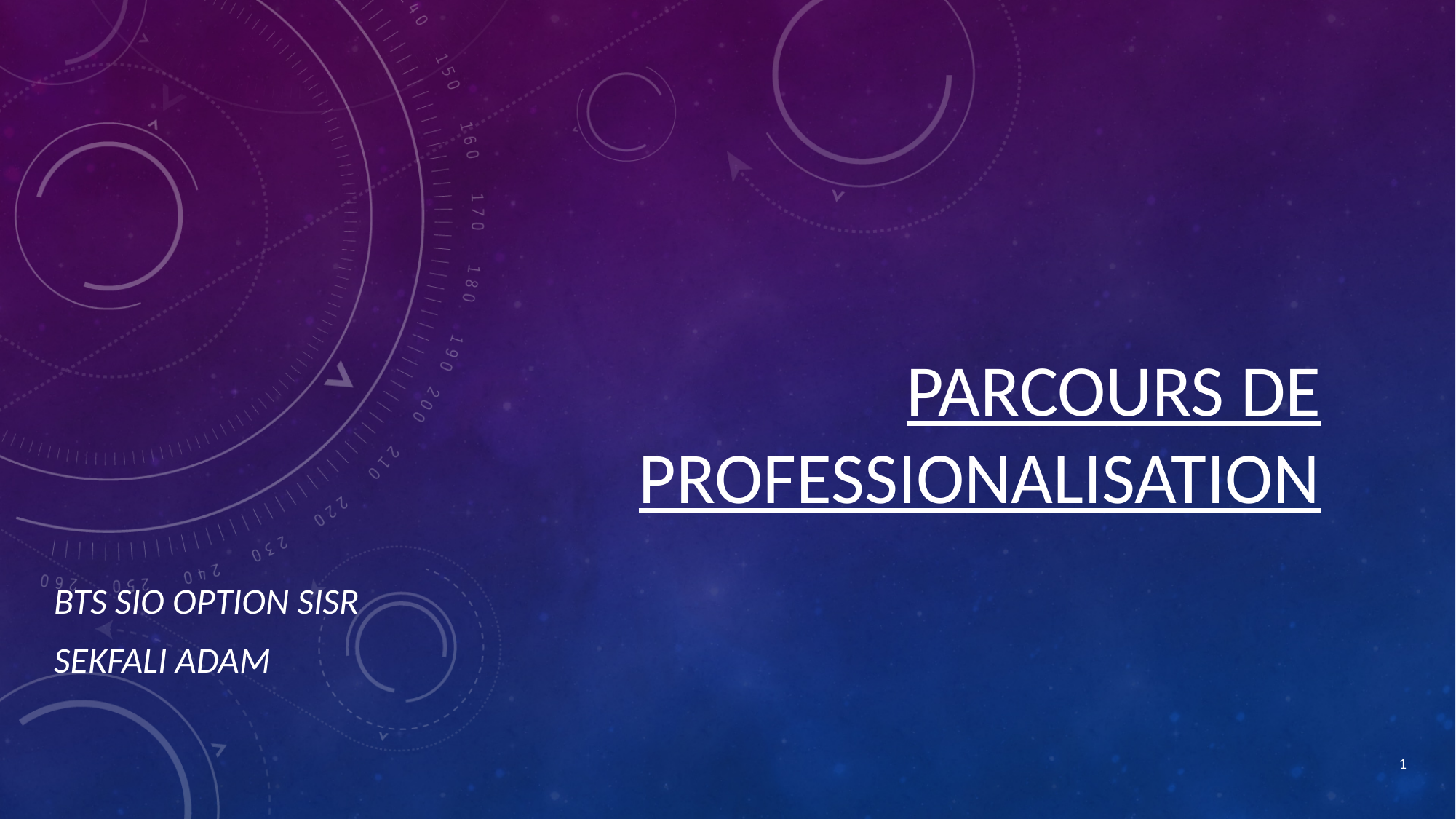

# PARCOURS DE PROFESSIONALISATION
BTS SIO option SISR
SEKFALI ADAM
1